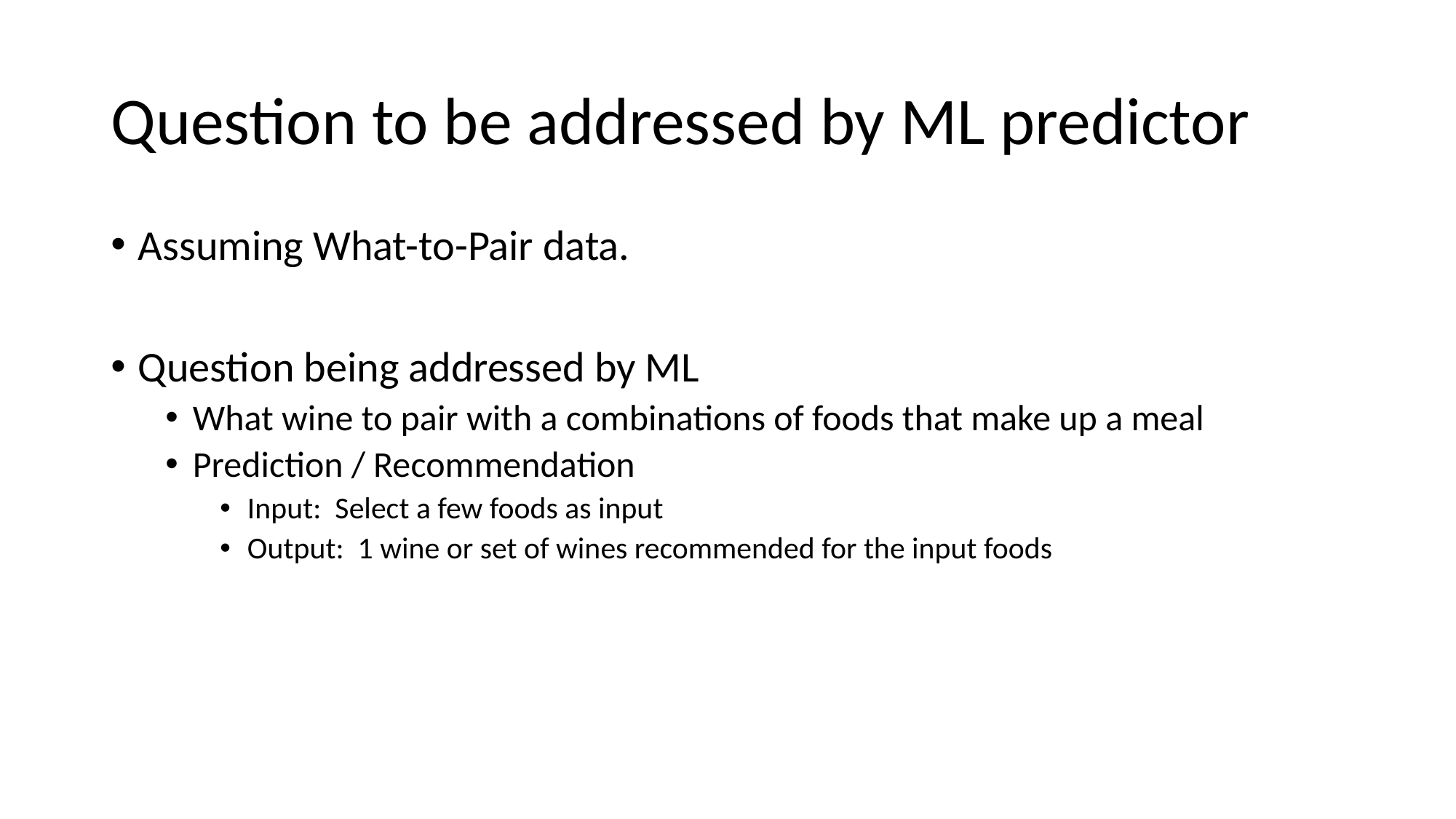

# Question to be addressed by ML predictor
Assuming What-to-Pair data.

Question being addressed by ML
What wine to pair with a combinations of foods that make up a meal
Prediction / Recommendation
Input:  Select a few foods as input
Output:  1 wine or set of wines recommended for the input foods